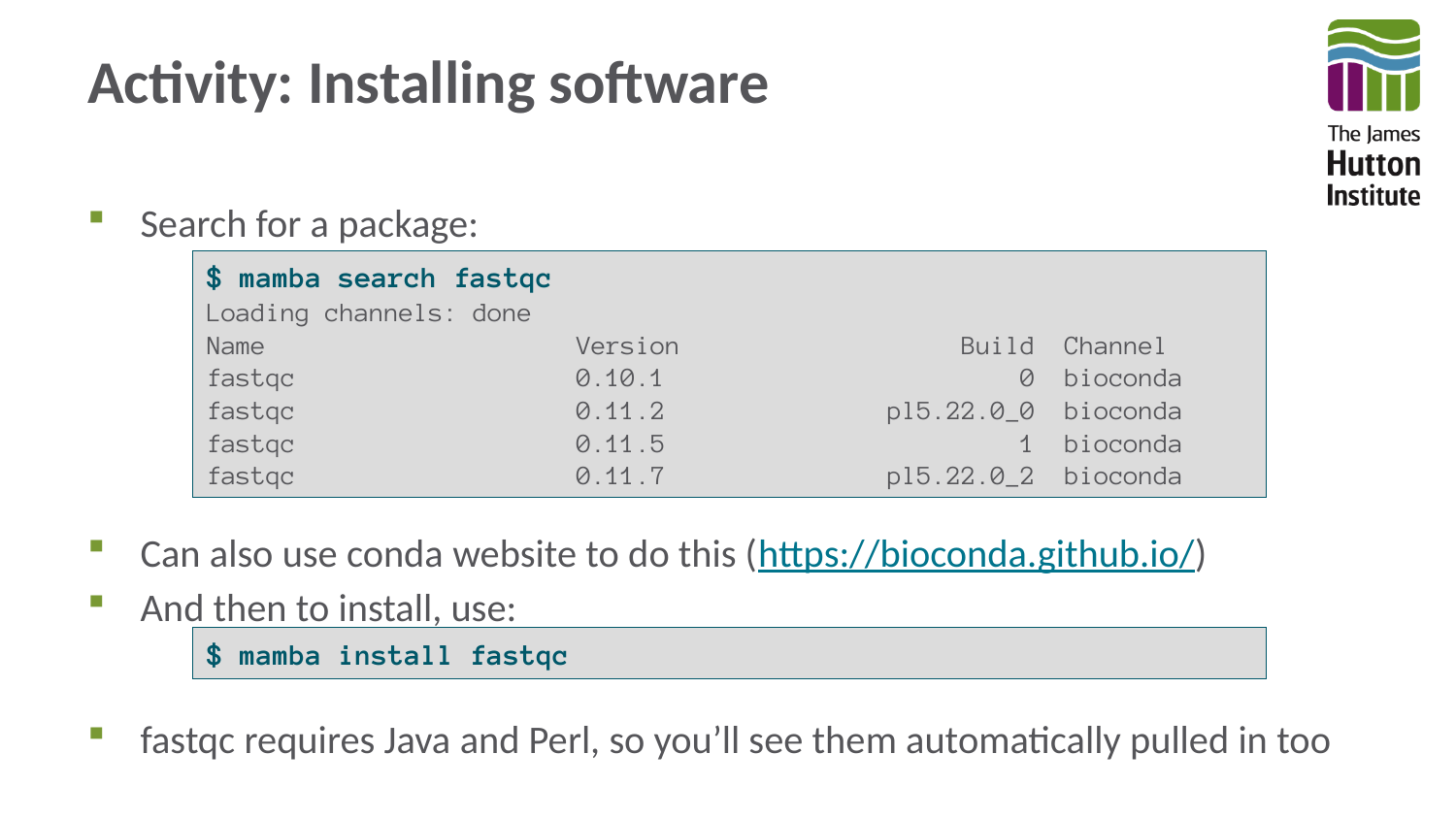

# Activity: Installing software
Search for a package:

Can also use conda website to do this (https://bioconda.github.io/)
And then to install, use:

fastqc requires Java and Perl, so you’ll see them automatically pulled in too

$ mamba search fastqc
Loading channels: done
Name                     Version                   Build  Channel
fastqc                   0.10.1                        0  bioconda
fastqc                   0.11.2               pl5.22.0_0  bioconda
fastqc                   0.11.5                        1  bioconda
fastqc                   0.11.7               pl5.22.0_2  bioconda
$ mamba install fastqc